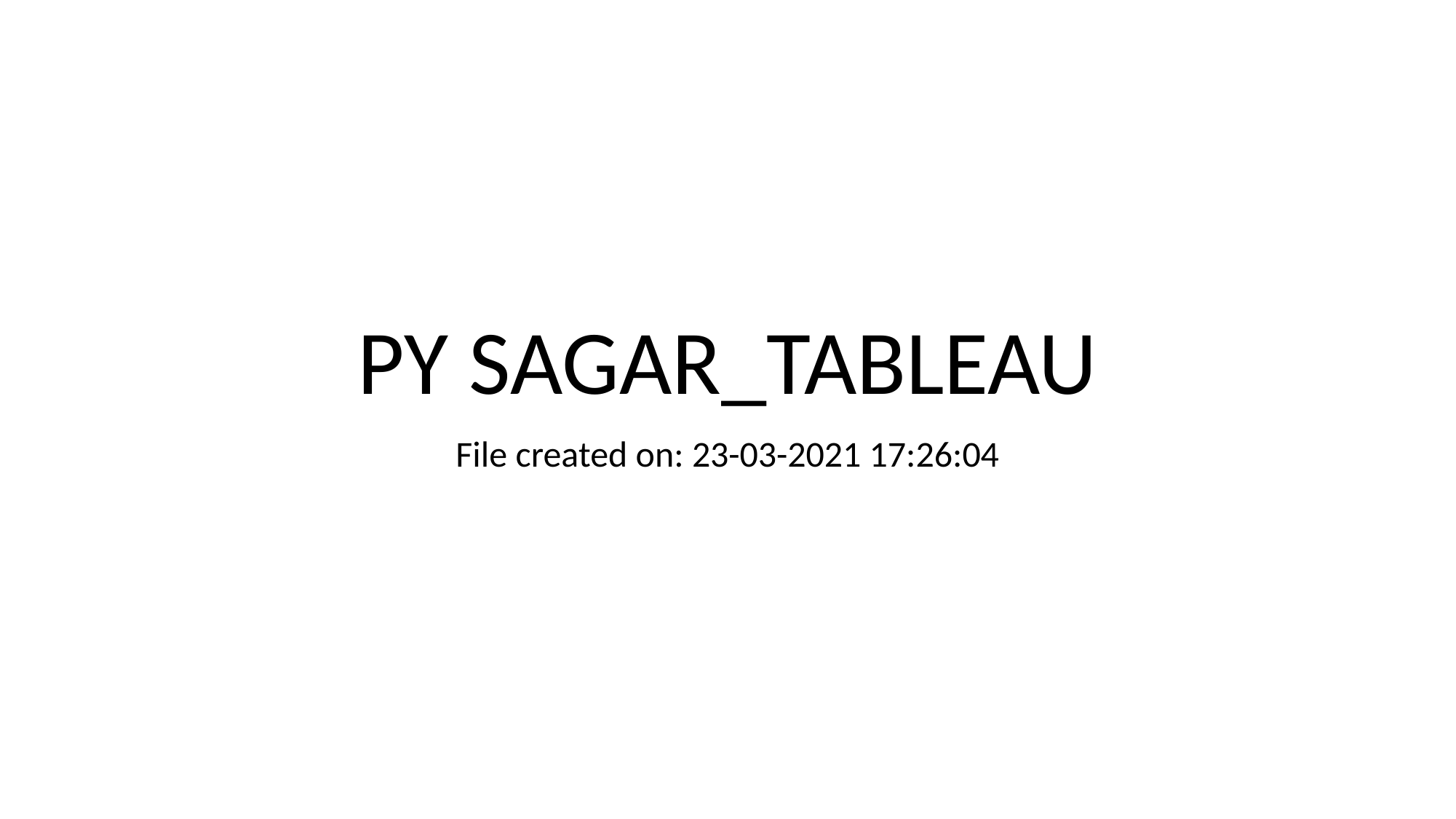

PY SAGAR_TABLEAU
File created on: 23-03-2021 17:26:04